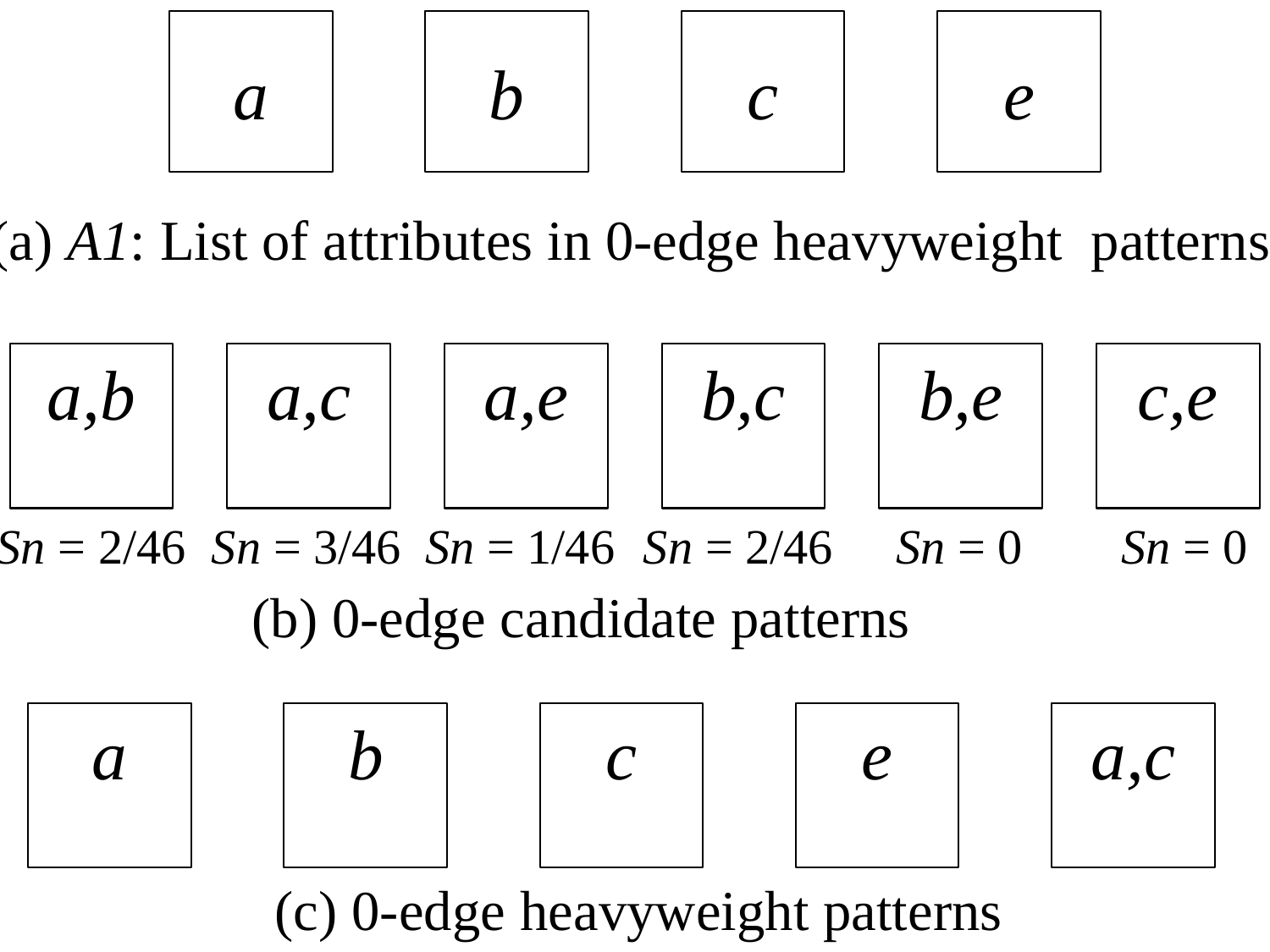

a
b
c
e
(a) A1: List of attributes in 0-edge heavyweight  patterns
a,b
a,c
a,e
b,c
b,e
c,e
Sn = 2/46
Sn = 3/46
Sn = 1/46
Sn = 2/46
Sn = 0
Sn = 0
(b) 0-edge candidate patterns
a
b
c
e
a,c
(c) 0-edge heavyweight patterns